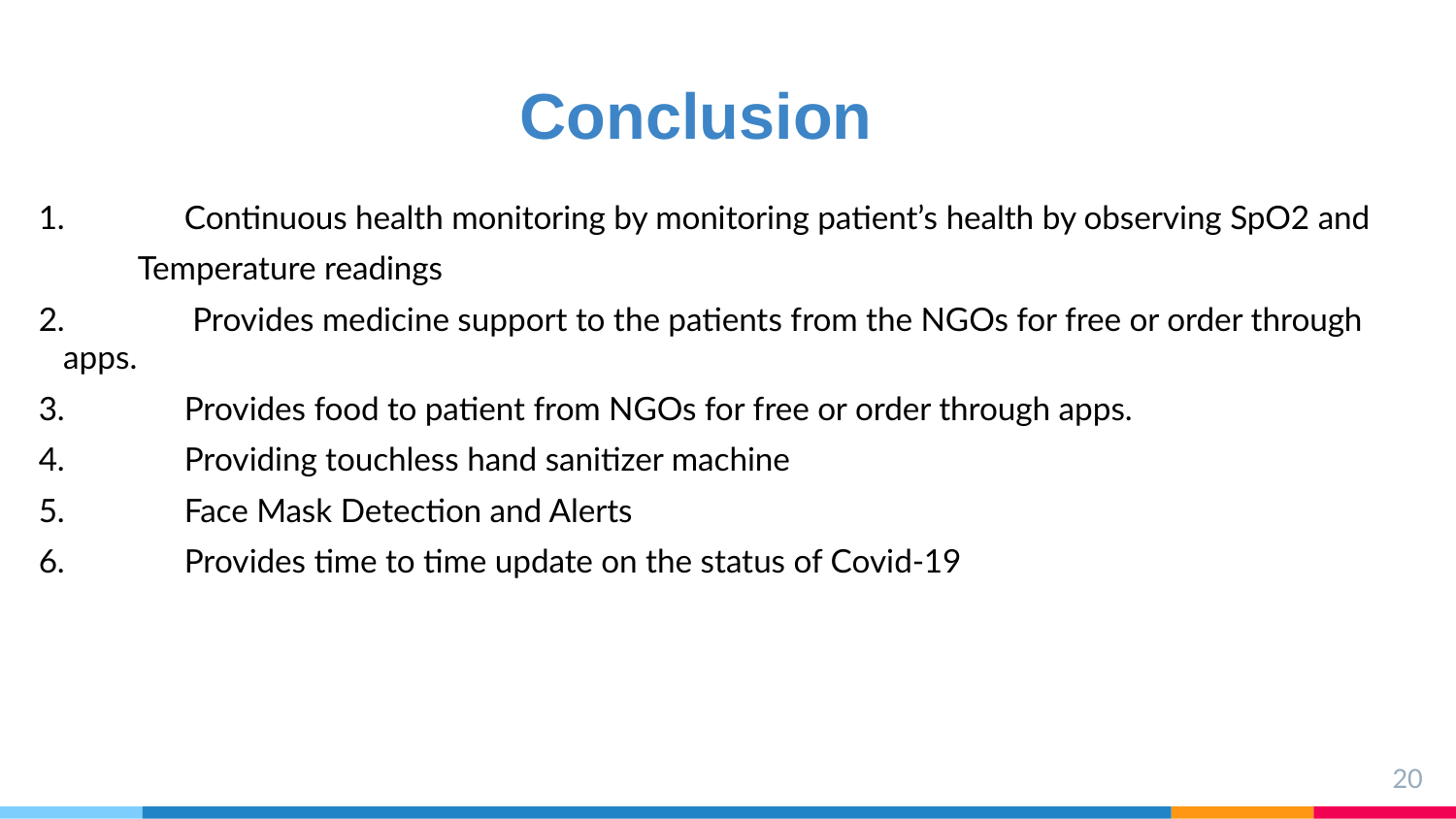

# Conclusion
1.	Continuous health monitoring by monitoring patient’s health by observing SpO2 and
            Temperature readings
2.	 Provides medicine support to the patients from the NGOs for free or order through     apps.
3.	Provides food to patient from NGOs for free or order through apps.
4.	Providing touchless hand sanitizer machine
5.	Face Mask Detection and Alerts
6.	Provides time to time update on the status of Covid-19

20